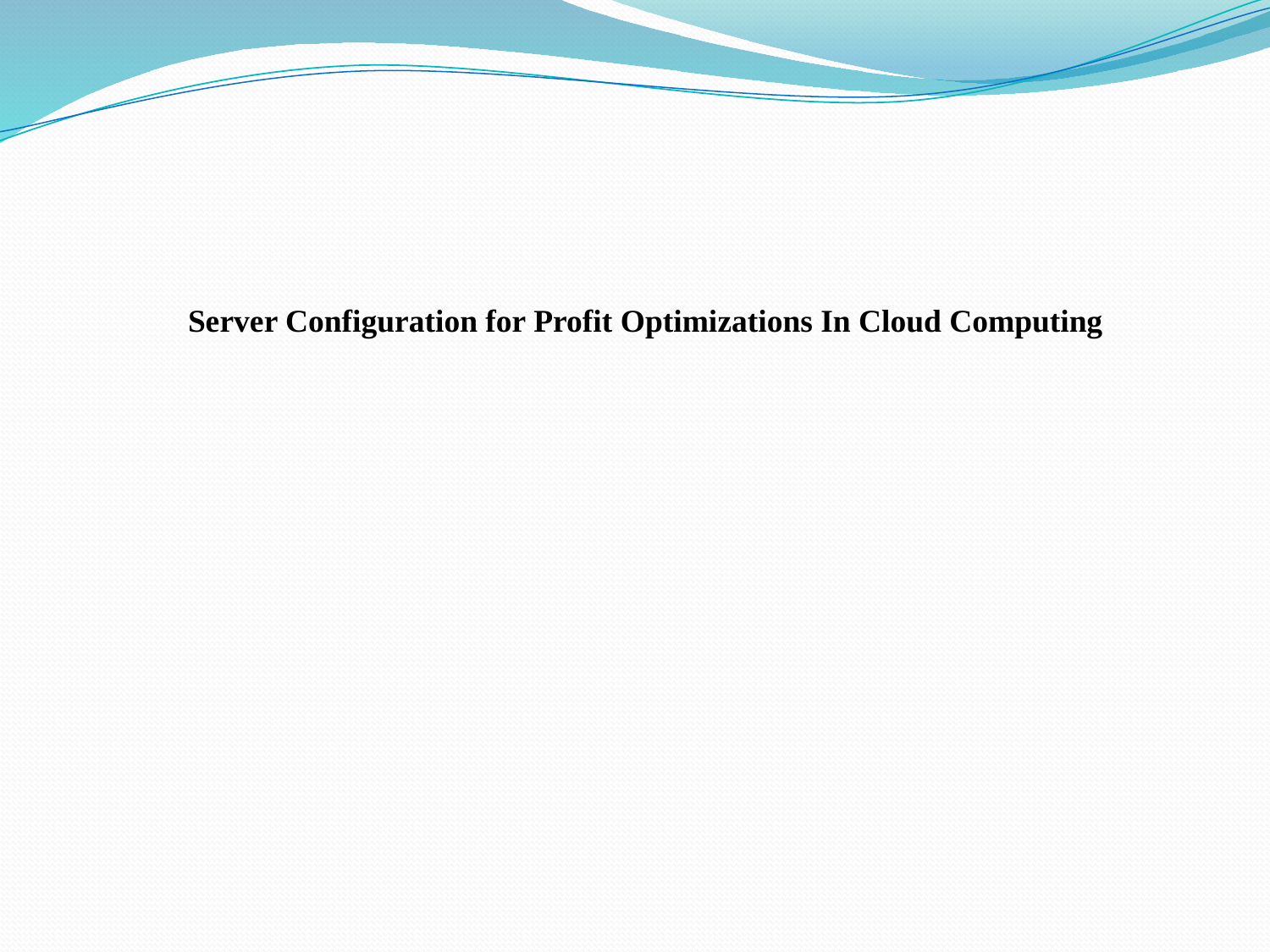

Server Configuration for Profit Optimizations In Cloud Computing